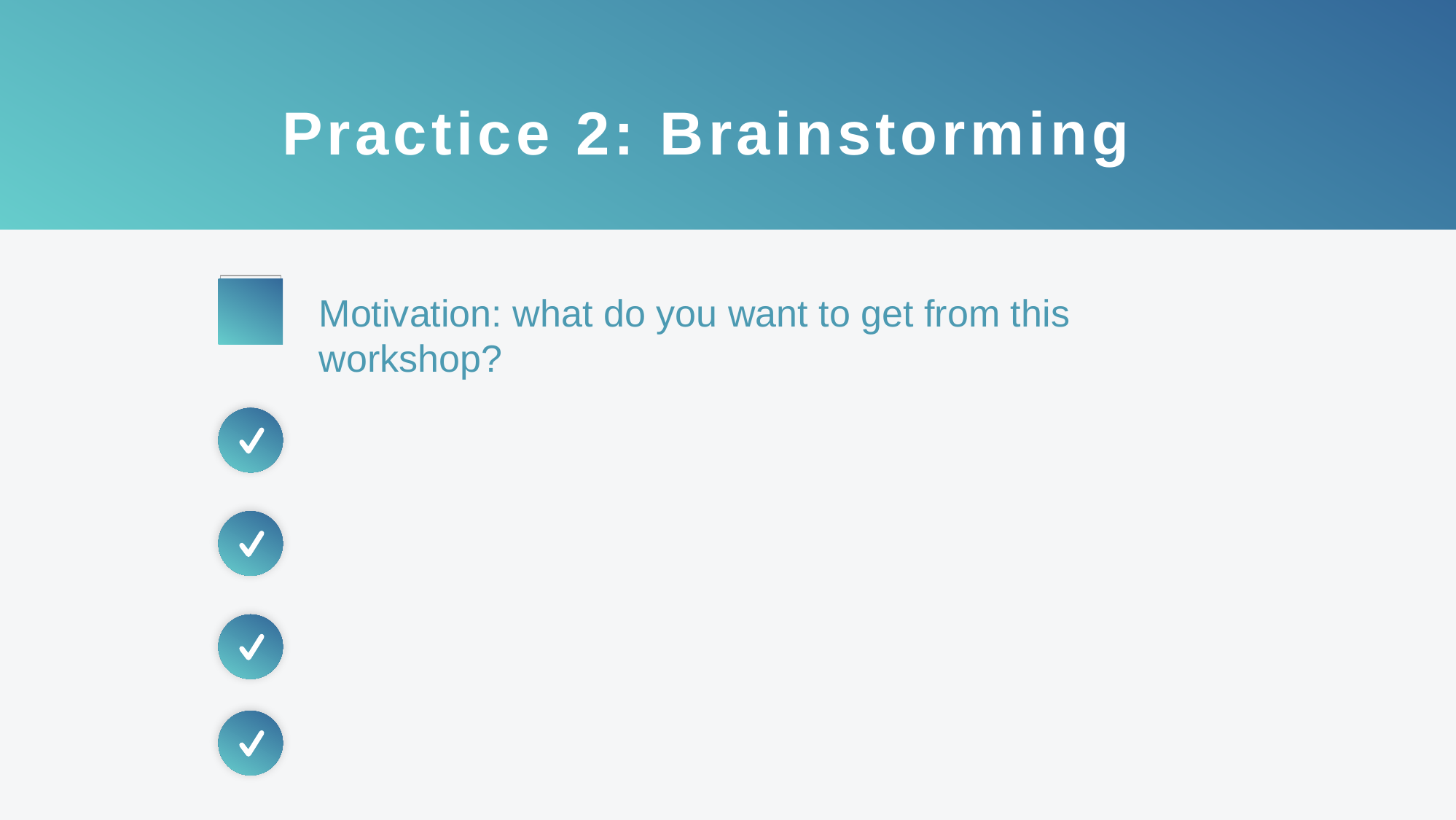

Practice 2: Brainstorming
1

Motivation: what do you want to get from this workshop?